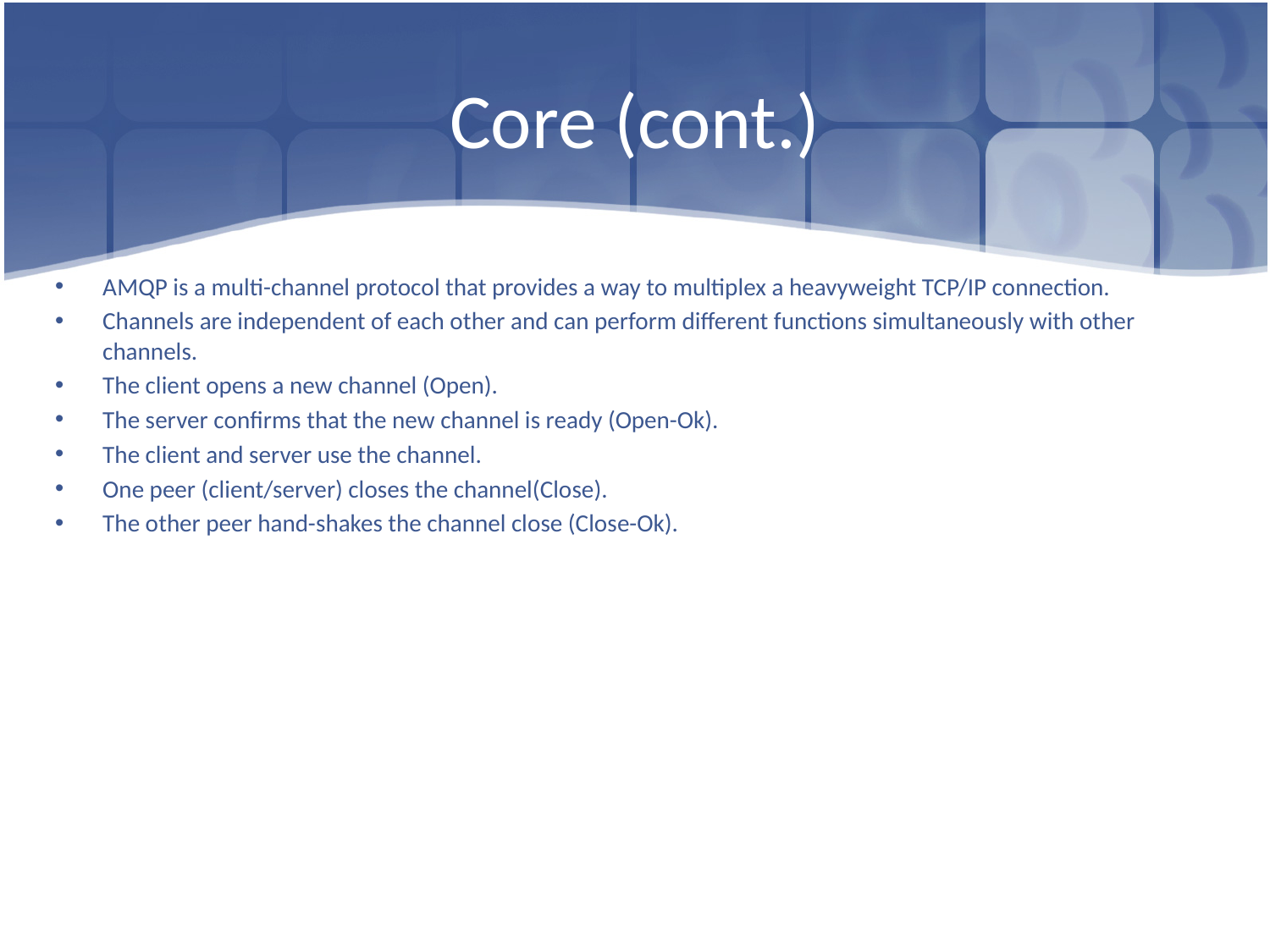

# Core (cont.)
AMQP is a multi-channel protocol that provides a way to multiplex a heavyweight TCP/IP connection.
Channels are independent of each other and can perform different functions simultaneously with other channels.
The client opens a new channel (Open).
The server confirms that the new channel is ready (Open-Ok).
The client and server use the channel.
One peer (client/server) closes the channel(Close).
The other peer hand-shakes the channel close (Close-Ok).